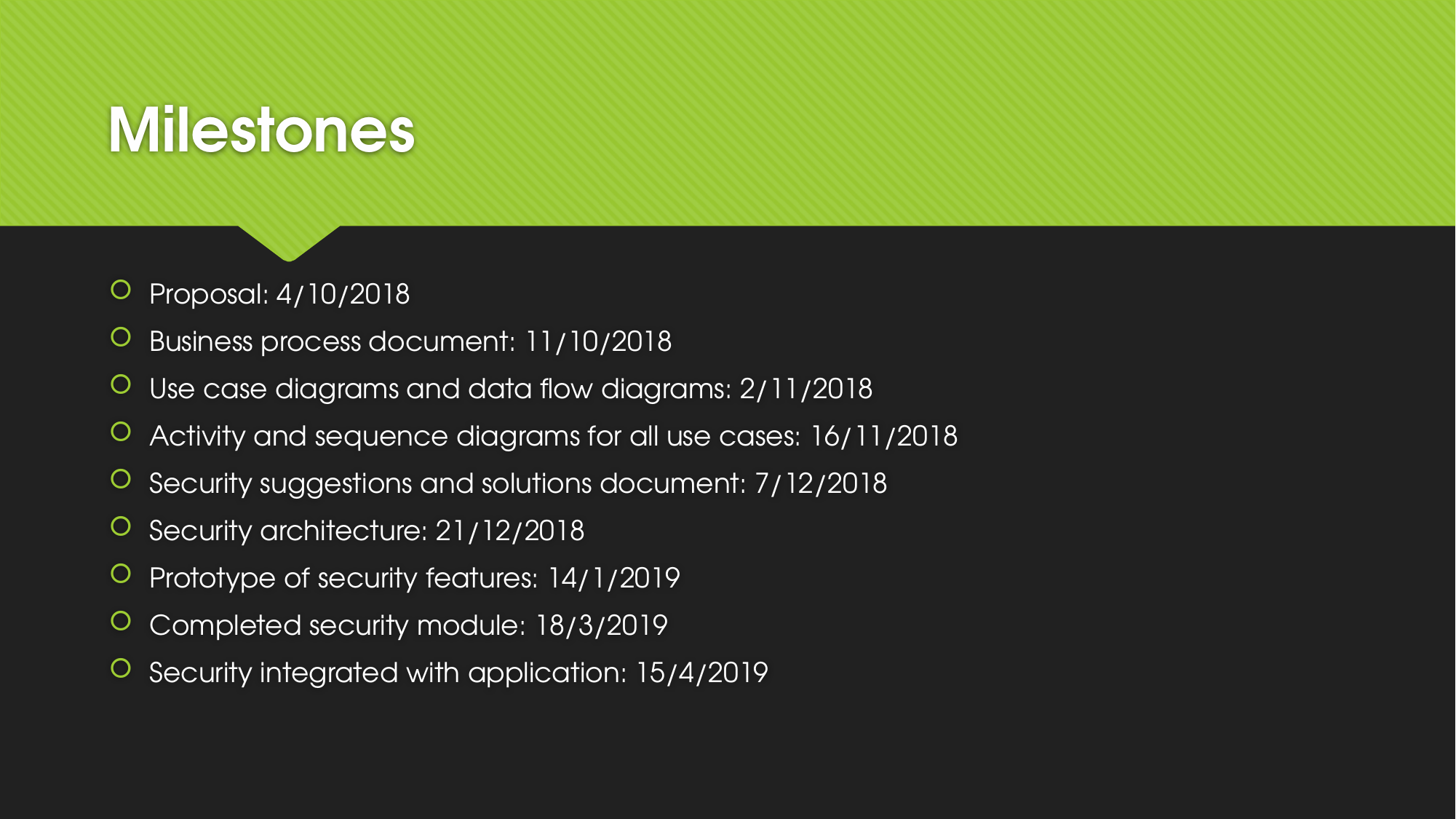

# Milestones
Proposal: 4/10/2018
Business process document: 11/10/2018
Use case diagrams and data flow diagrams: 2/11/2018
Activity and sequence diagrams for all use cases: 16/11/2018
Security suggestions and solutions document: 7/12/2018
Security architecture: 21/12/2018
Prototype of security features: 14/1/2019
Completed security module: 18/3/2019
Security integrated with application: 15/4/2019